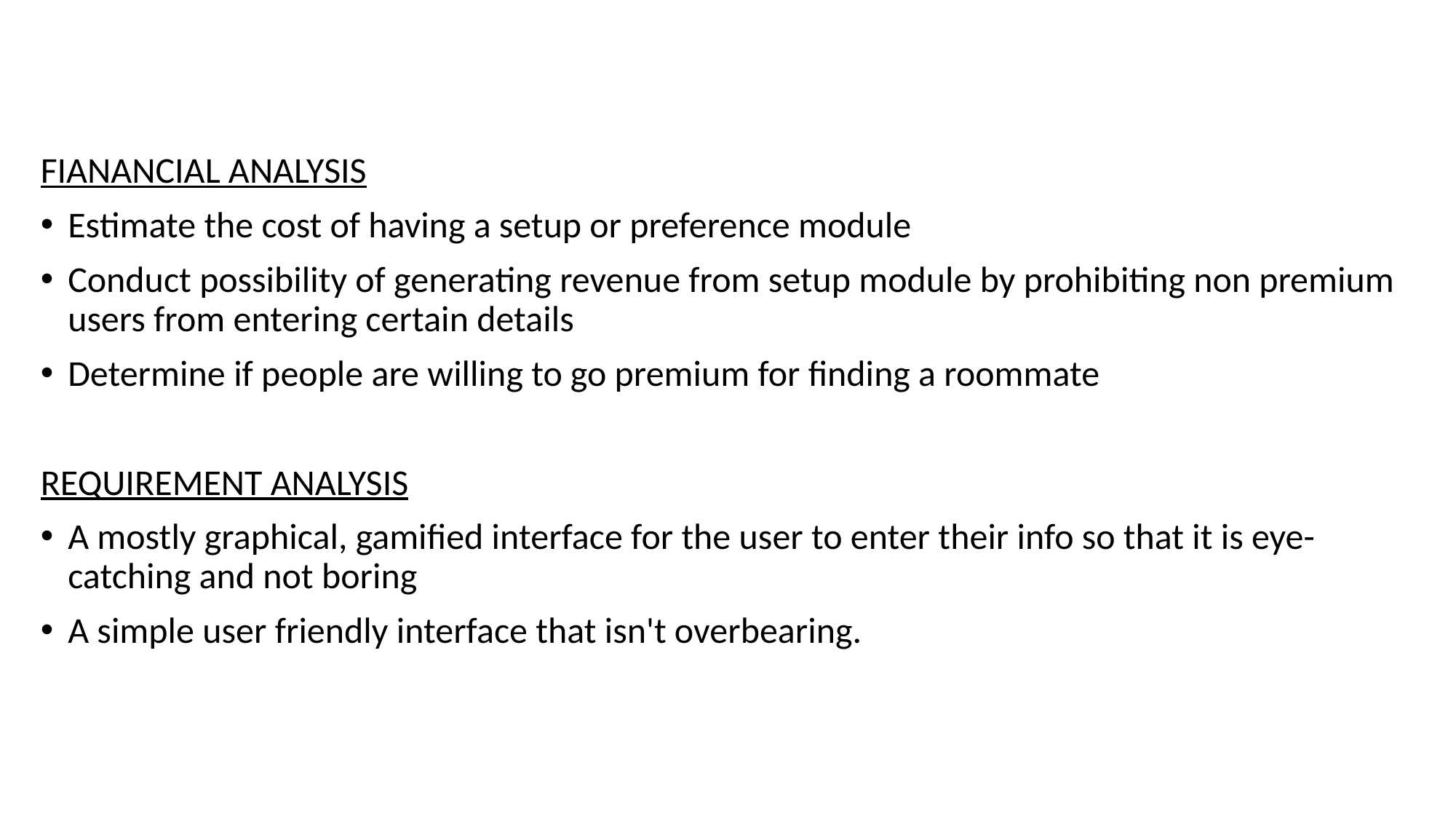

FIANANCIAL ANALYSIS
Estimate the cost of having a setup or preference module
Conduct possibility of generating revenue from setup module by prohibiting non premium users from entering certain details
Determine if people are willing to go premium for finding a roommate

REQUIREMENT ANALYSIS
A mostly graphical, gamified interface for the user to enter their info so that it is eye-catching and not boring
A simple user friendly interface that isn't overbearing.